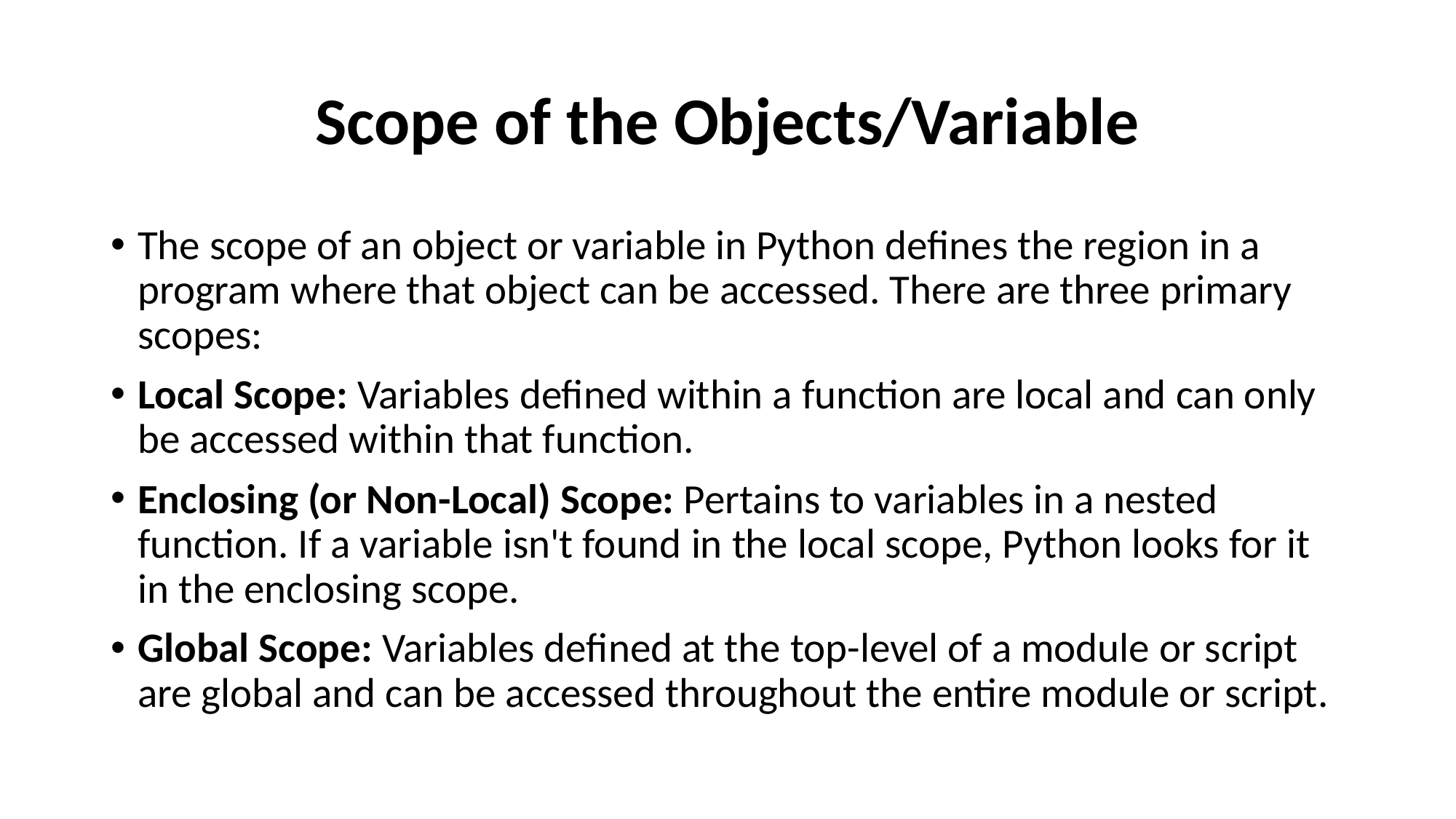

# Scope of the Objects/Variable
The scope of an object or variable in Python defines the region in a program where that object can be accessed. There are three primary scopes:
Local Scope: Variables defined within a function are local and can only be accessed within that function.
Enclosing (or Non-Local) Scope: Pertains to variables in a nested function. If a variable isn't found in the local scope, Python looks for it in the enclosing scope.
Global Scope: Variables defined at the top-level of a module or script are global and can be accessed throughout the entire module or script.